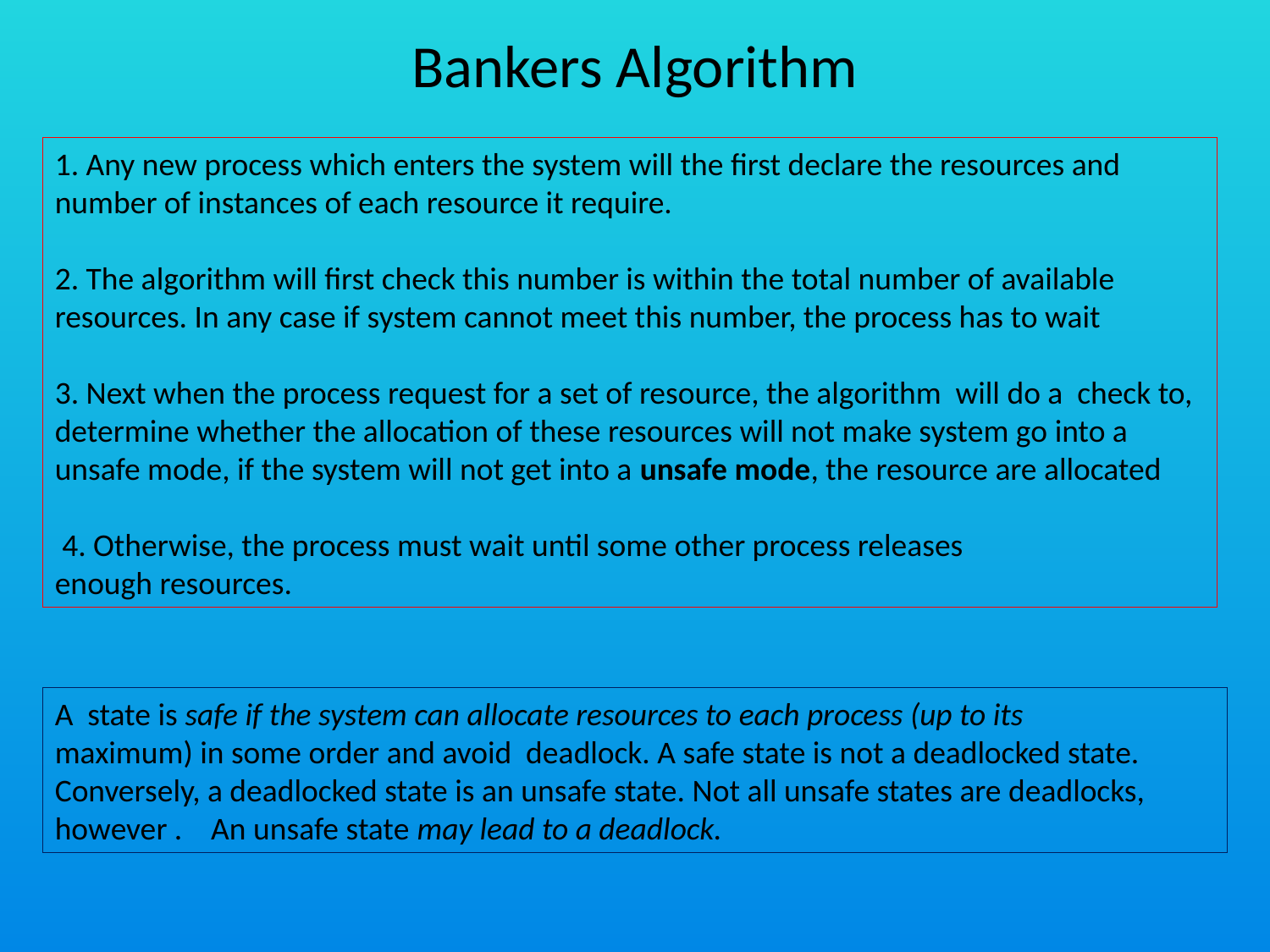

# Bankers Algorithm
1. Any new process which enters the system will the first declare the resources and  number of instances of each resource it require.

2. The algorithm will first check this number is within the total number of available resources. In any case if system cannot meet this number, the process has to wait

3. Next when the process request for a set of resource, the algorithm  will do a  check to, determine whether the allocation of these resources will not make system go into a unsafe mode, if the system will not get into a unsafe mode, the resource are allocated

 4. Otherwise, the process must wait until some other process releases
enough resources.
A  state is safe if the system can allocate resources to each process (up to its
maximum) in some order and avoid  deadlock. A safe state is not a deadlocked state. Conversely, a deadlocked state is an unsafe state. Not all unsafe states are deadlocks, however .    An unsafe state may lead to a deadlock.